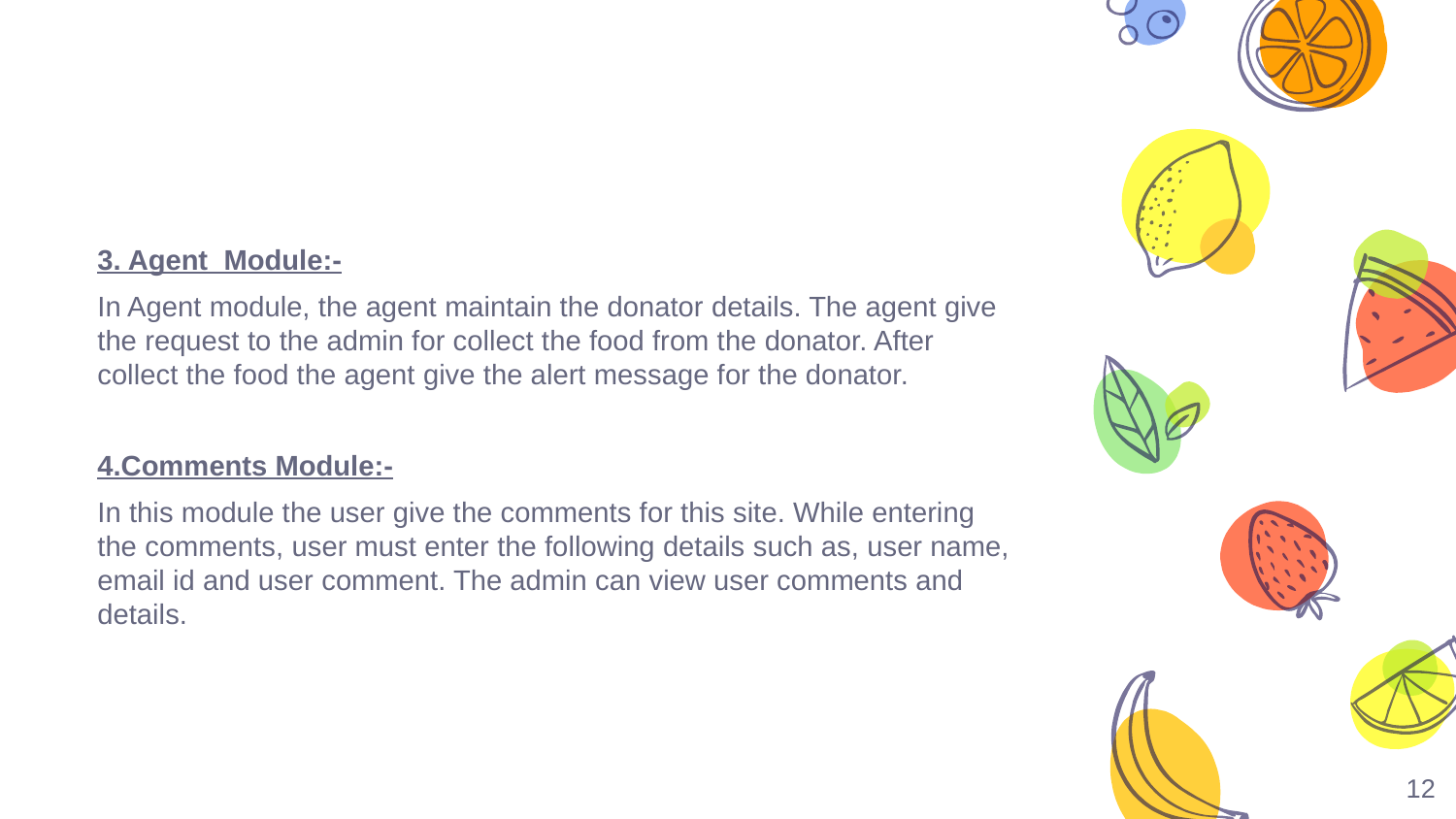

#
3. Agent  Module:-
In Agent module, the agent maintain the donator details. The agent give the request to the admin for collect the food from the donator. After collect the food the agent give the alert message for the donator.

4.Comments Module:-
In this module the user give the comments for this site. While entering the comments, user must enter the following details such as, user name, email id and user comment. The admin can view user comments and details.

12